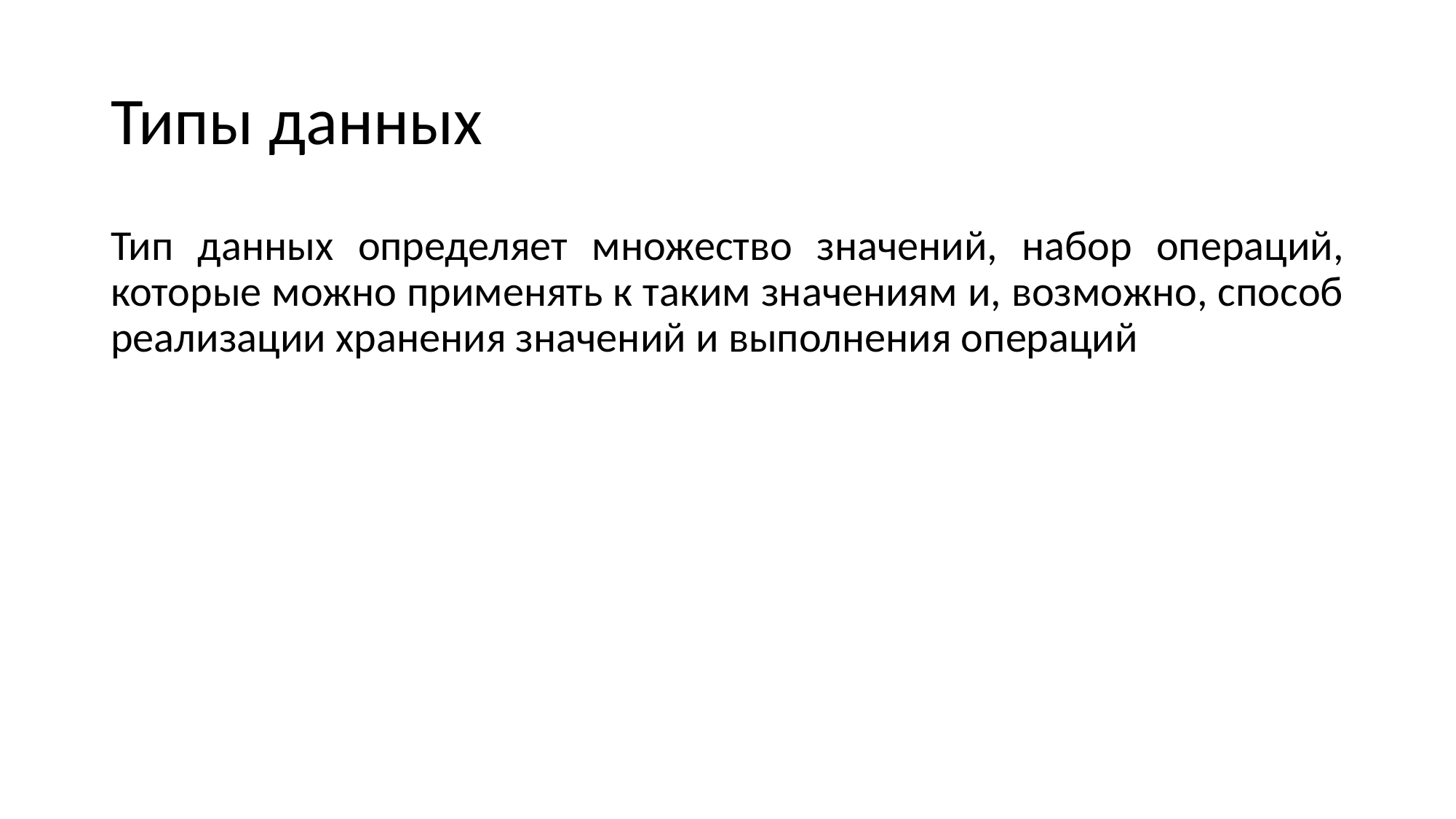

# Типы данных
Тип данных определяет множество значений, набор операций, которые можно применять к таким значениям и, возможно, способ реализации хранения значений и выполнения операций